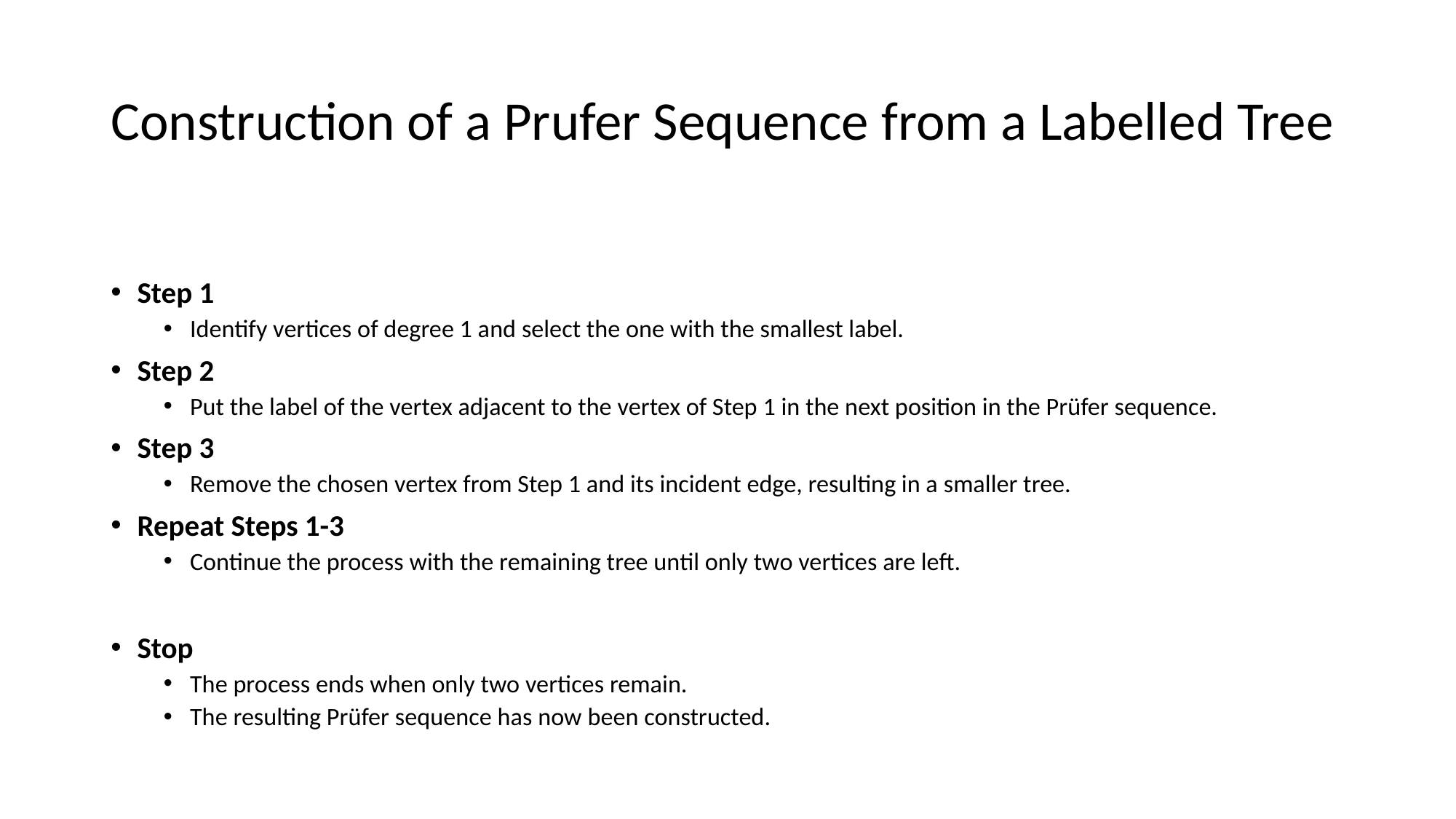

# Construction of a Prufer Sequence from a Labelled Tree

Step 1
Identify vertices of degree 1 and select the one with the smallest label.
Step 2
Put the label of the vertex adjacent to the vertex of Step 1 in the next position in the Prüfer sequence.
Step 3
Remove the chosen vertex from Step 1 and its incident edge, resulting in a smaller tree.
Repeat Steps 1-3
Continue the process with the remaining tree until only two vertices are left.

Stop
The process ends when only two vertices remain.
The resulting Prüfer sequence has now been constructed.